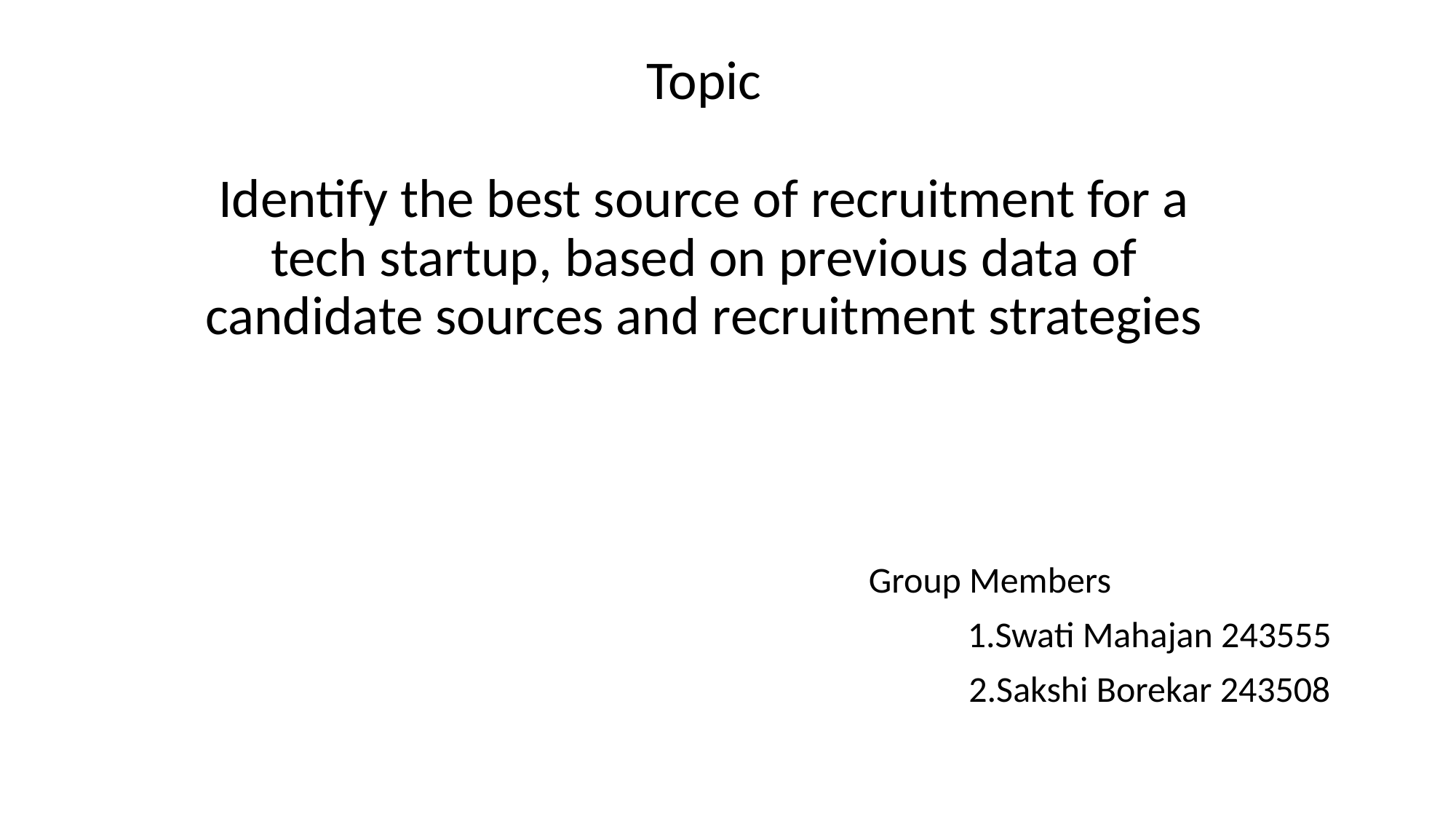

# Topic Identify the best source of recruitment for a tech startup, based on previous data of candidate sources and recruitment strategies
Group Members
                                       1.Swati Mahajan 243555
                                       2.Sakshi Borekar 243508